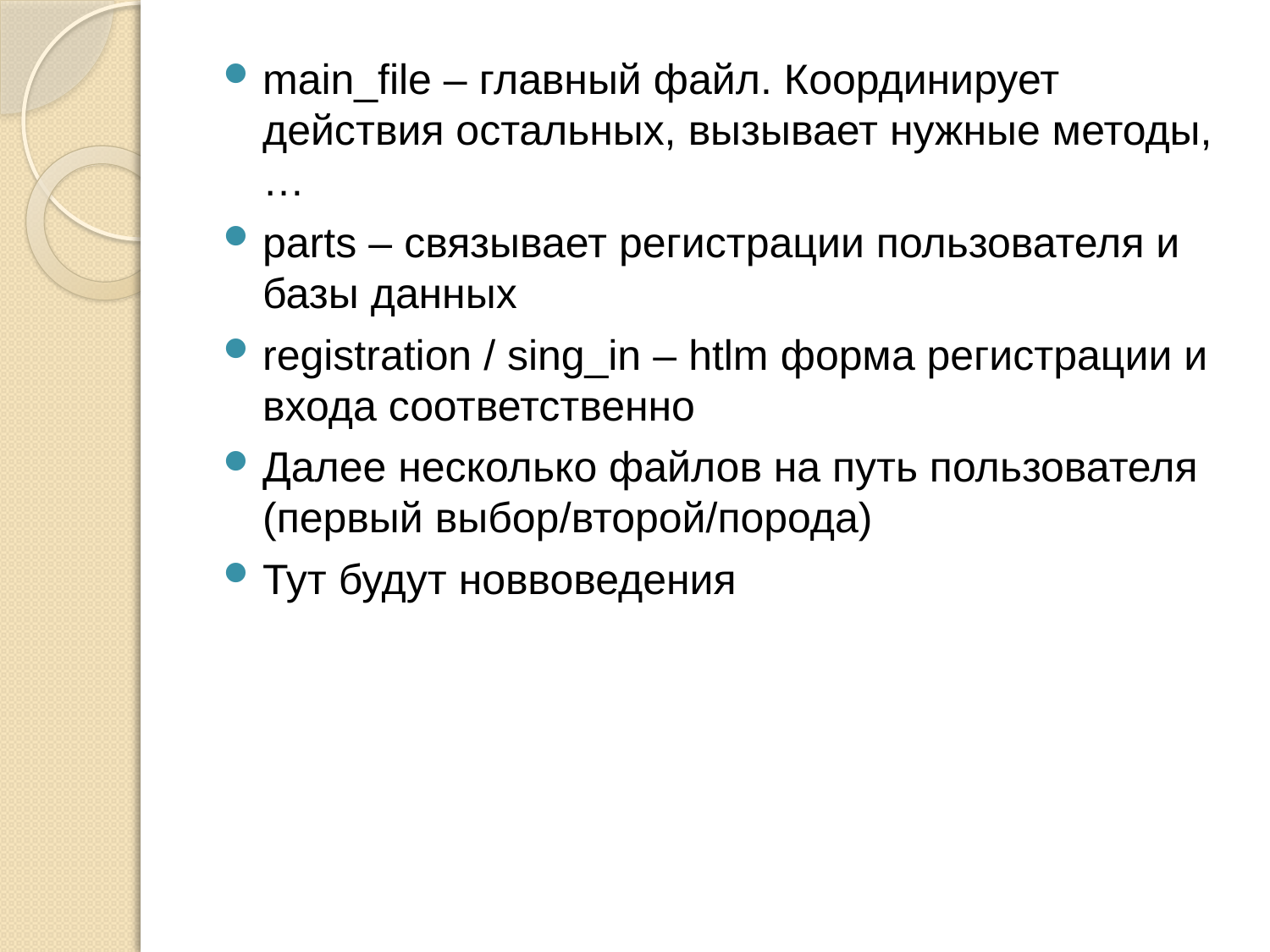

main_file – главный файл. Координирует действия остальных, вызывает нужные методы, …
parts – связывает регистрации пользователя и базы данных
registration / sing_in – htlm форма регистрации и входа соответственно
Далее несколько файлов на путь пользователя (первый выбор/второй/порода)
Тут будут новвоведения